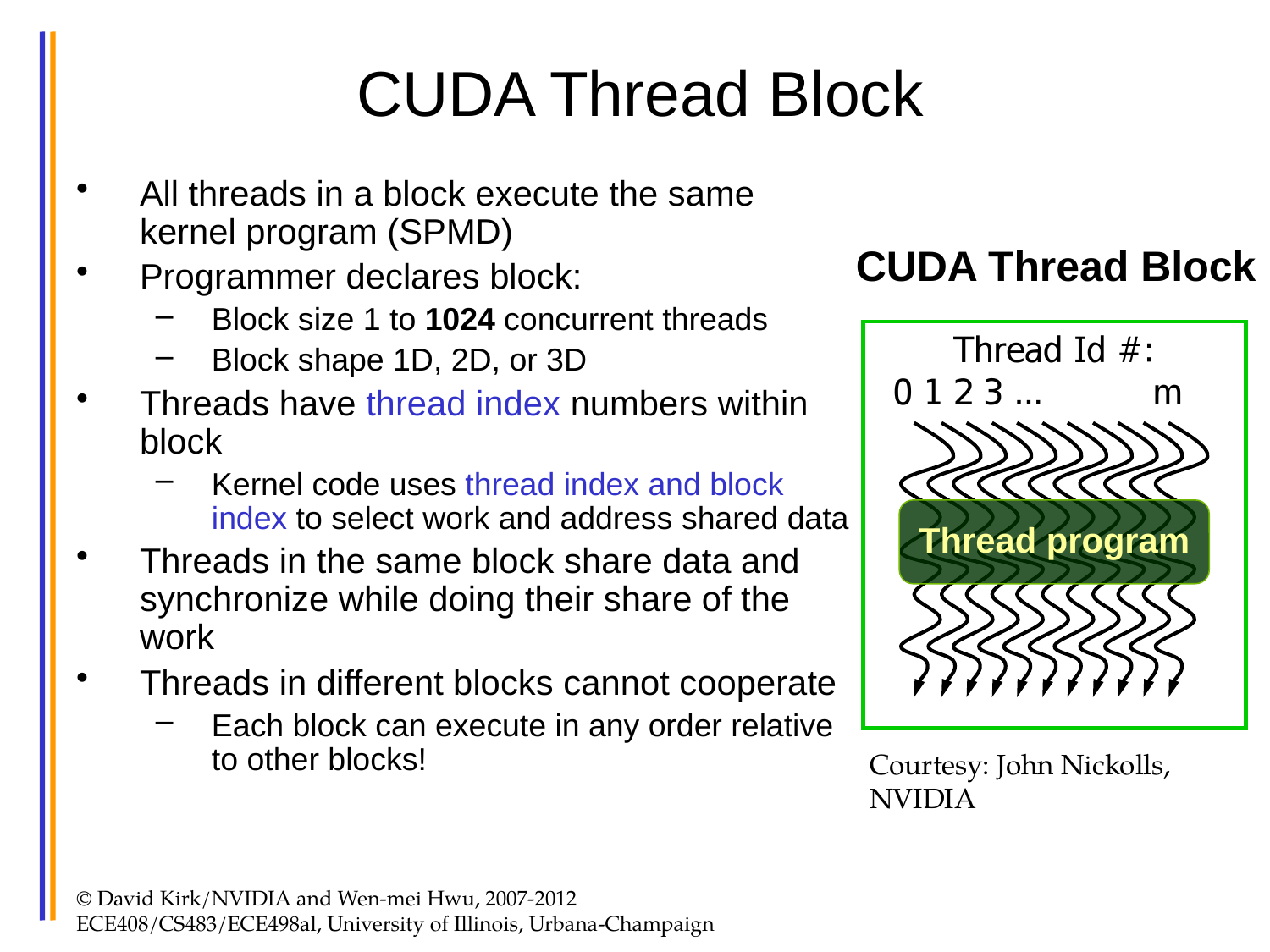

# CUDA Thread Block
All threads in a block execute the same kernel program (SPMD)
Programmer declares block:
Block size 1 to 1024 concurrent threads
Block shape 1D, 2D, or 3D
Threads have thread index numbers within block
Kernel code uses thread index and block index to select work and address shared data
Threads in the same block share data and synchronize while doing their share of the work
Threads in different blocks cannot cooperate
Each block can execute in any order relative to other blocks!
CUDA Thread Block
Thread Id #:
0 1 2 3 …          m

Thread program
Courtesy: John Nickolls, NVIDIA
© David Kirk/NVIDIA and Wen-mei Hwu, 2007-2012     ECE408/CS483/ECE498al, University of Illinois, Urbana-Champaign